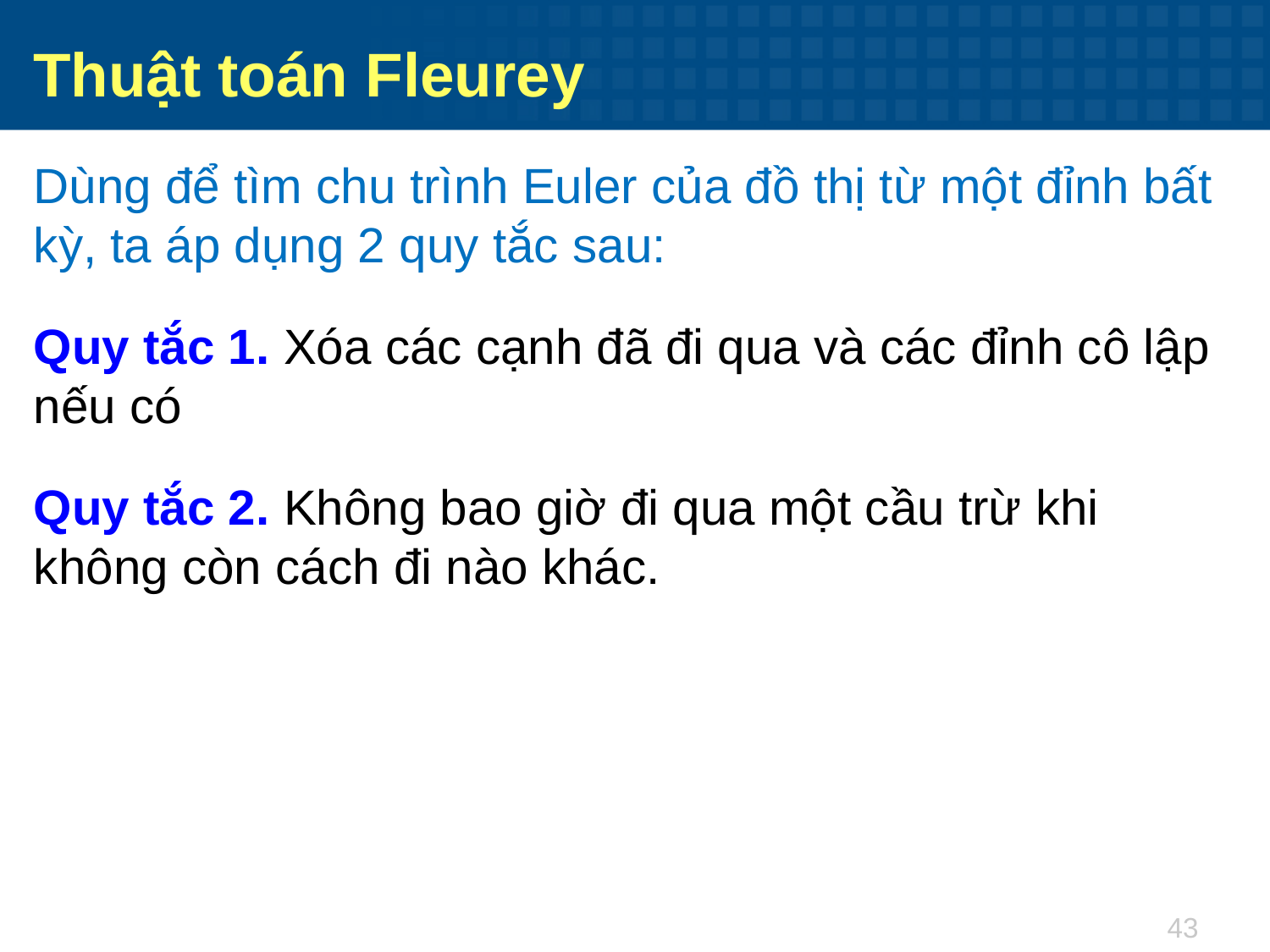

Thuật toán Fleurey
Dùng để tìm chu trình Euler của đồ thị từ một đỉnh bất kỳ, ta áp dụng 2 quy tắc sau:
Quy tắc 1. Xóa các cạnh đã đi qua và các đỉnh cô lập nếu có
Quy tắc 2. Không bao giờ đi qua một cầu trừ khi không còn cách đi nào khác.